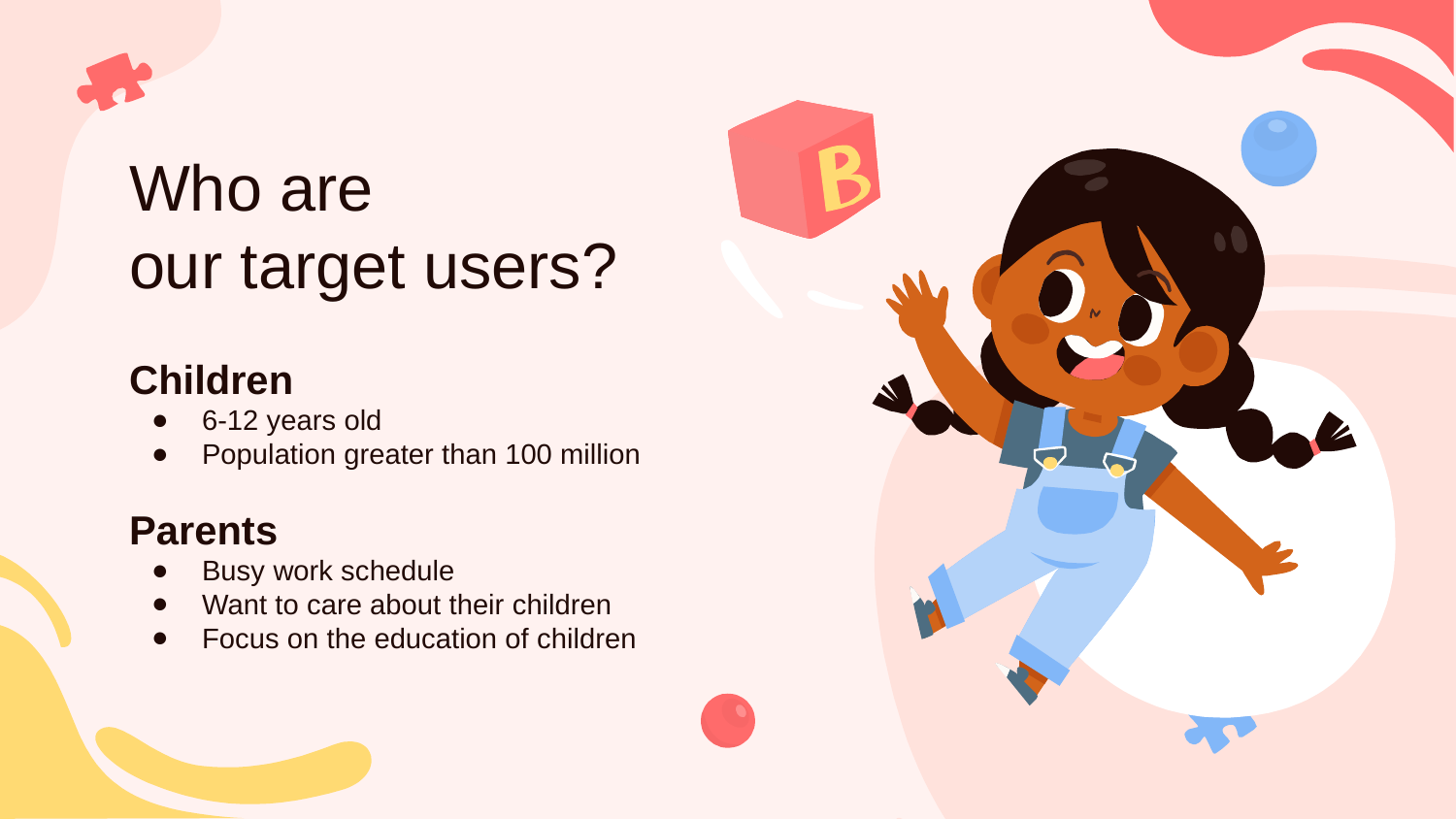

# Who are our target users?

Children
6-12 years old
Population greater than 100 million

Parents
Busy work schedule
Want to care about their children
Focus on the education of children